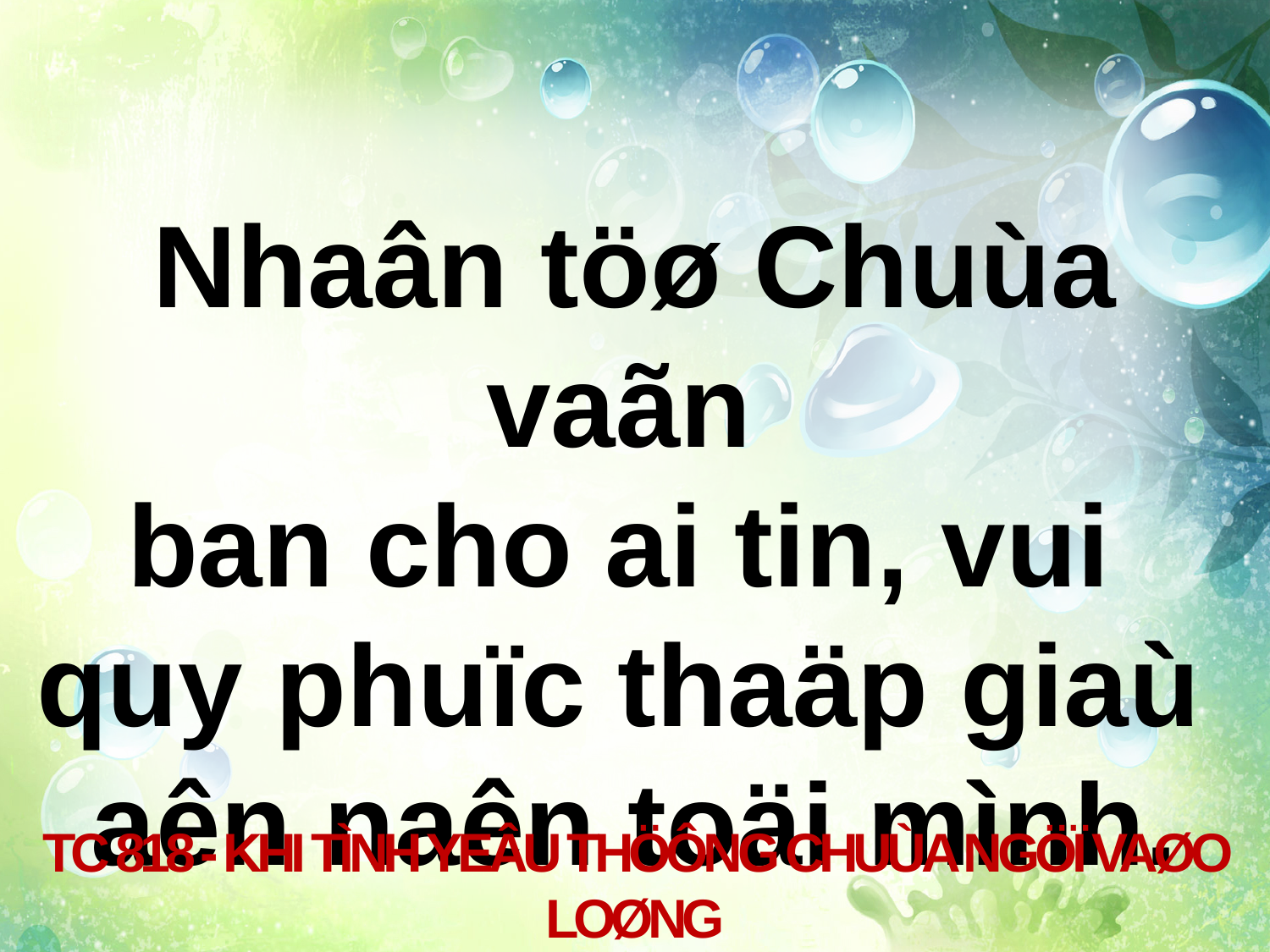

Nhaân töø Chuùa vaãn
ban cho ai tin, vui
quy phuïc thaäp giaù
aên naên toäi mình.
TC 818 - KHI TÌNH YEÂU THÖÔNG CHUÙA NGÖÏ VAØO LOØNG